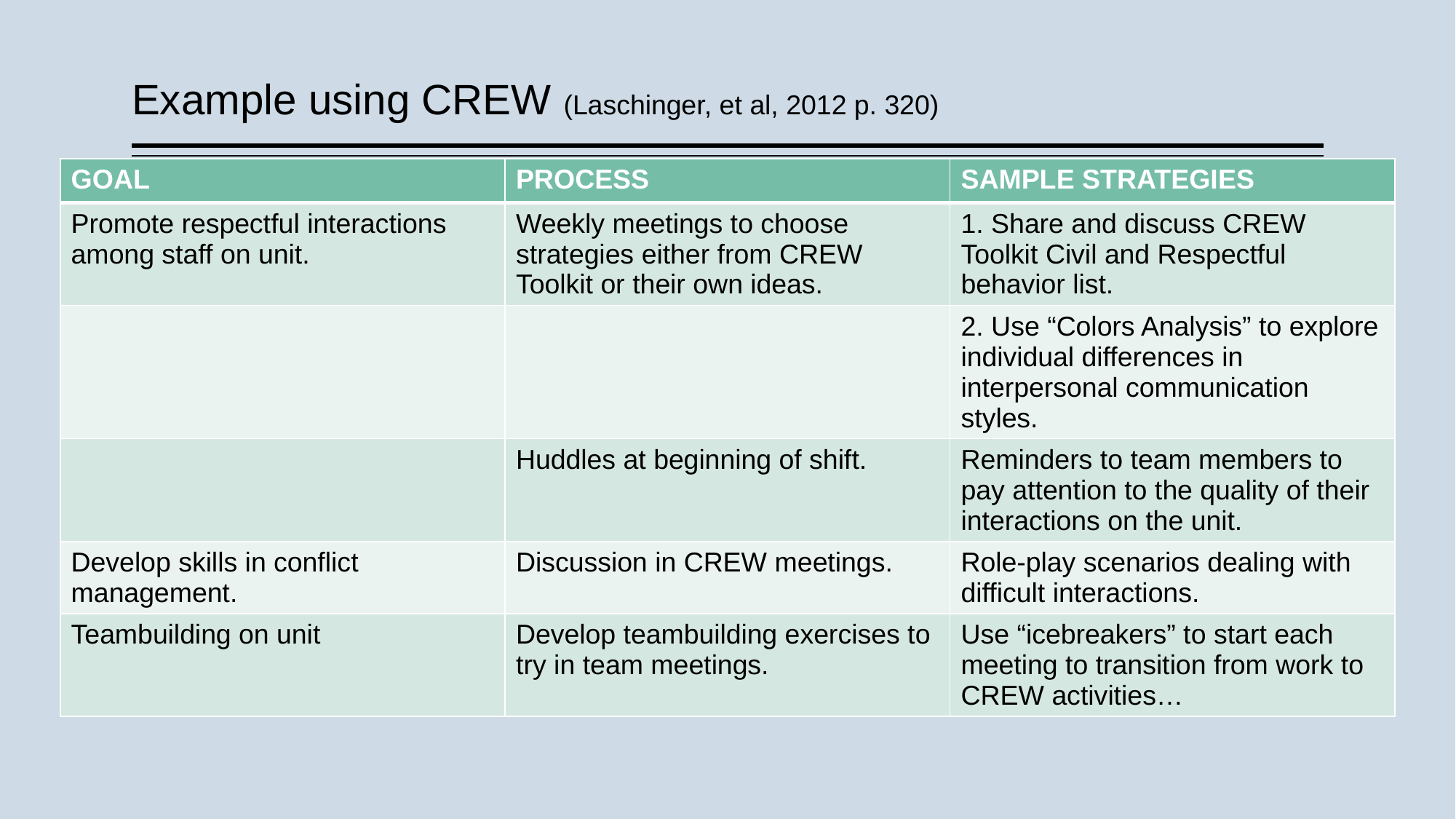

# Example using CREW (Laschinger, et al, 2012 p. 320)
| GOAL | PROCESS | SAMPLE STRATEGIES |
| --- | --- | --- |
| Promote respectful interactions among staff on unit. | Weekly meetings to choose strategies either from CREW Toolkit or their own ideas. | 1. Share and discuss CREW Toolkit Civil and Respectful behavior list. |
|  |  | 2. Use “Colors Analysis” to explore individual differences in interpersonal communication styles. |
|  | Huddles at beginning of shift. | Reminders to team members to pay attention to the quality of their interactions on the unit. |
| Develop skills in conflict management. | Discussion in CREW meetings. | Role-play scenarios dealing with difficult interactions. |
| Teambuilding on unit | Develop teambuilding exercises to try in team meetings. | Use “icebreakers” to start each meeting to transition from work to CREW activities… |